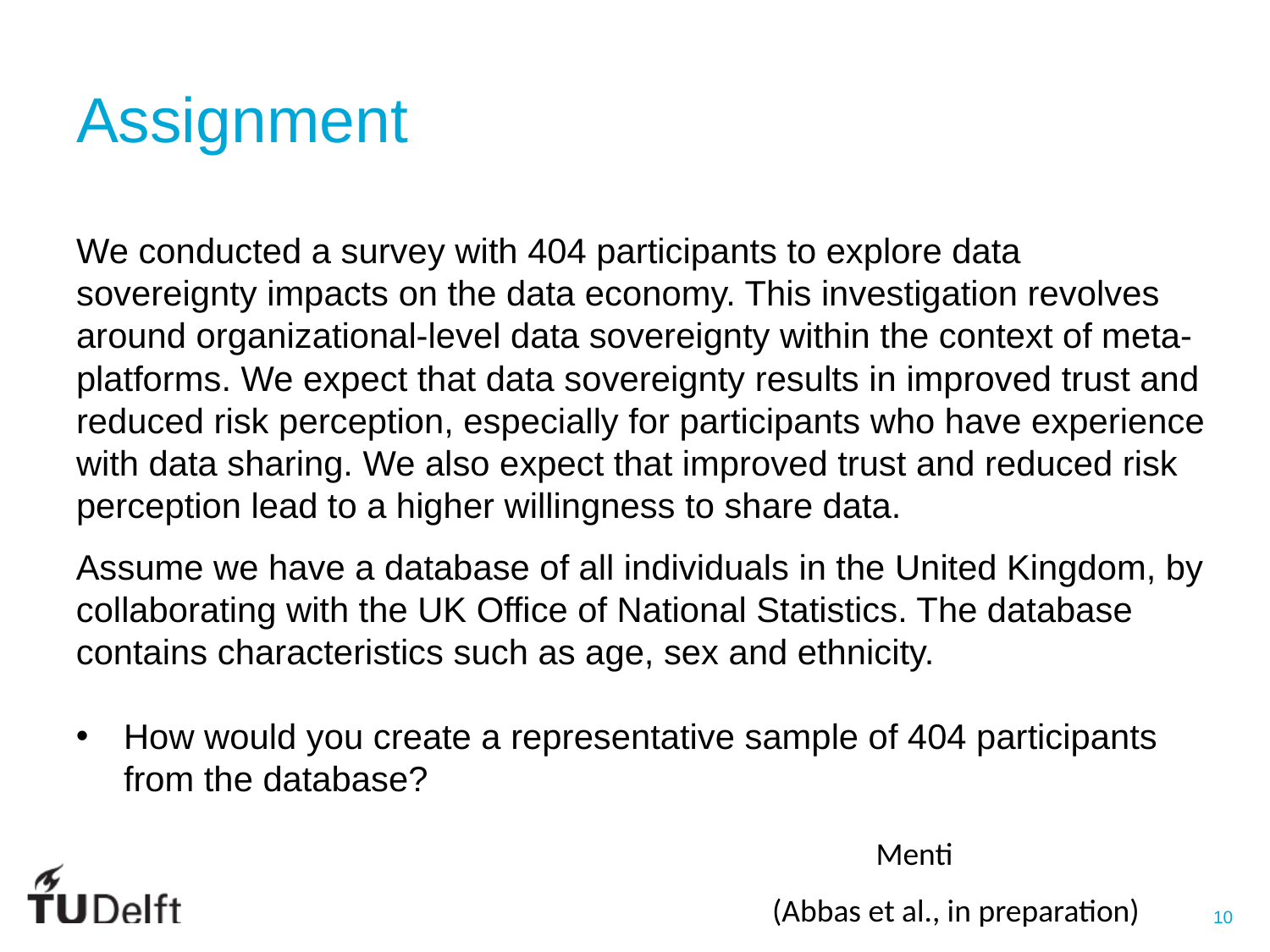

# Assignment
We conducted a survey with 404 participants to explore data sovereignty impacts on the data economy. This investigation revolves around organizational-level data sovereignty within the context of meta-platforms. We expect that data sovereignty results in improved trust and reduced risk perception, especially for participants who have experience with data sharing. We also expect that improved trust and reduced risk perception lead to a higher willingness to share data.
Assume we have a database of all individuals in the United Kingdom, by collaborating with the UK Office of National Statistics. The database contains characteristics such as age, sex and ethnicity.

How would you create a representative sample of 404 participants from the database?
Menti
(Abbas et al., in preparation)